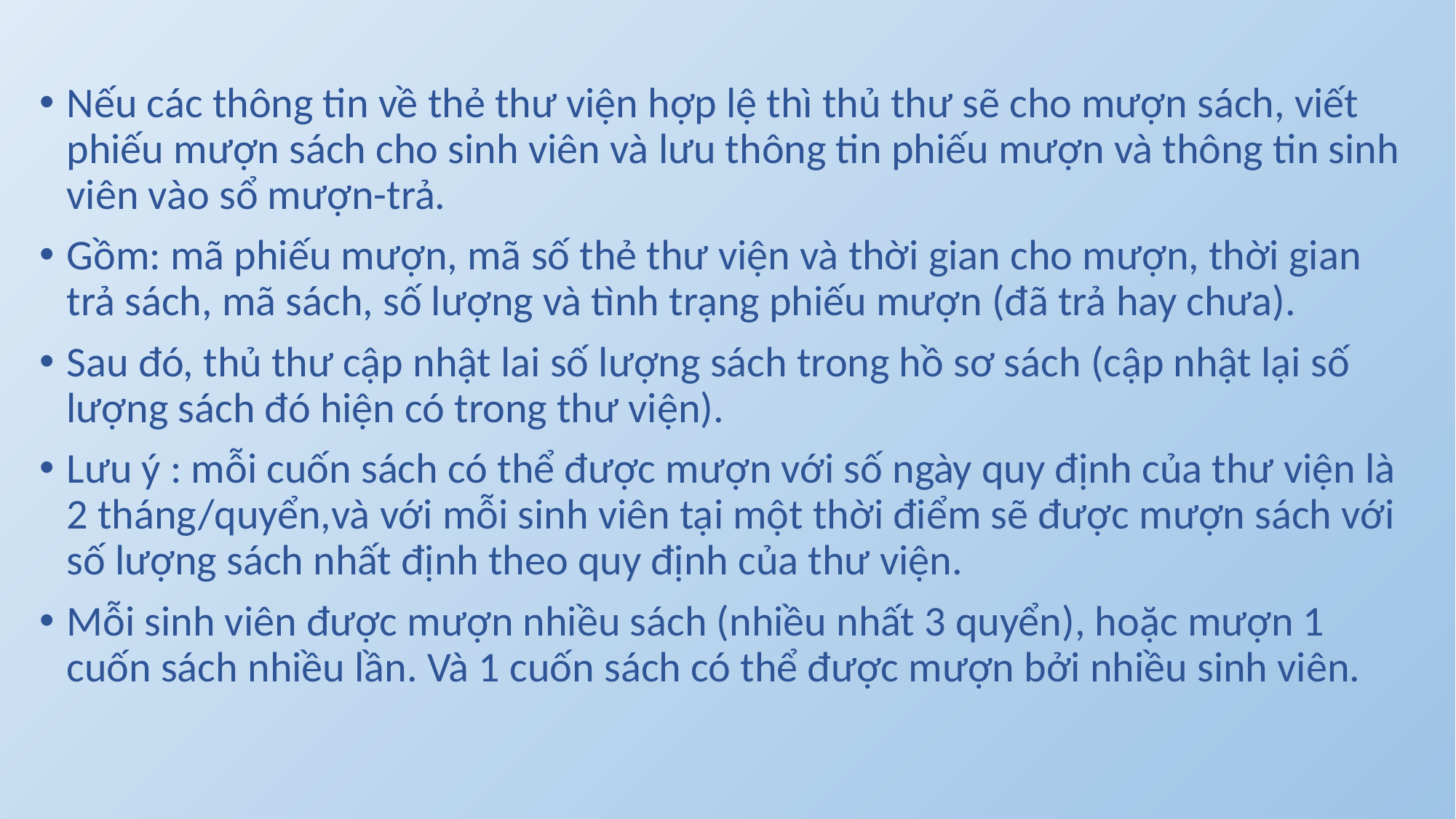

#
Nếu các thông tin về thẻ thư viện hợp lệ thì thủ thư sẽ cho mượn sách, viết phiếu mượn sách cho sinh viên và lưu thông tin phiếu mượn và thông tin sinh viên vào sổ mượn-trả.
Gồm: mã phiếu mượn, mã số thẻ thư viện và thời gian cho mượn, thời gian trả sách, mã sách, số lượng và tình trạng phiếu mượn (đã trả hay chưa).
Sau đó, thủ thư cập nhật lai số lượng sách trong hồ sơ sách (cập nhật lại số lượng sách đó hiện có trong thư viện).
Lưu ý : mỗi cuốn sách có thể được mượn với số ngày quy định của thư viện là 2 tháng/quyển,và với mỗi sinh viên tại một thời điểm sẽ được mượn sách với số lượng sách nhất định theo quy định của thư viện.
Mỗi sinh viên được mượn nhiều sách (nhiều nhất 3 quyển), hoặc mượn 1 cuốn sách nhiều lần. Và 1 cuốn sách có thể được mượn bởi nhiều sinh viên.